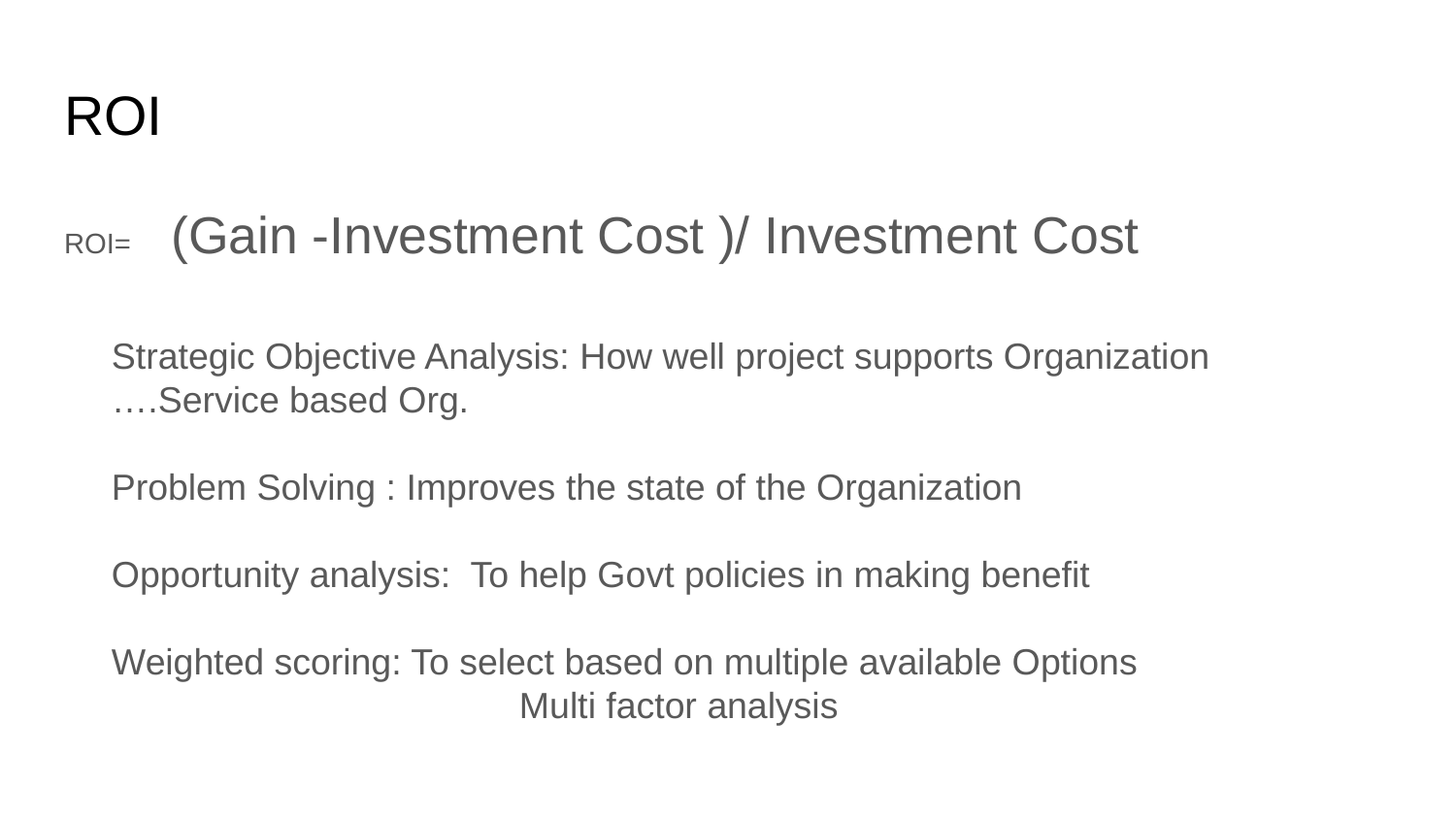

# ROI
ROI=     (Gain -Investment Cost )/ Investment Cost
Strategic Objective Analysis: How well project supports Organization  ….Service based Org.

Problem Solving : Improves the state of the Organization

Opportunity analysis:  To help Govt policies in making benefit

Weighted scoring: To select based on multiple available Options
                                        Multi factor analysis